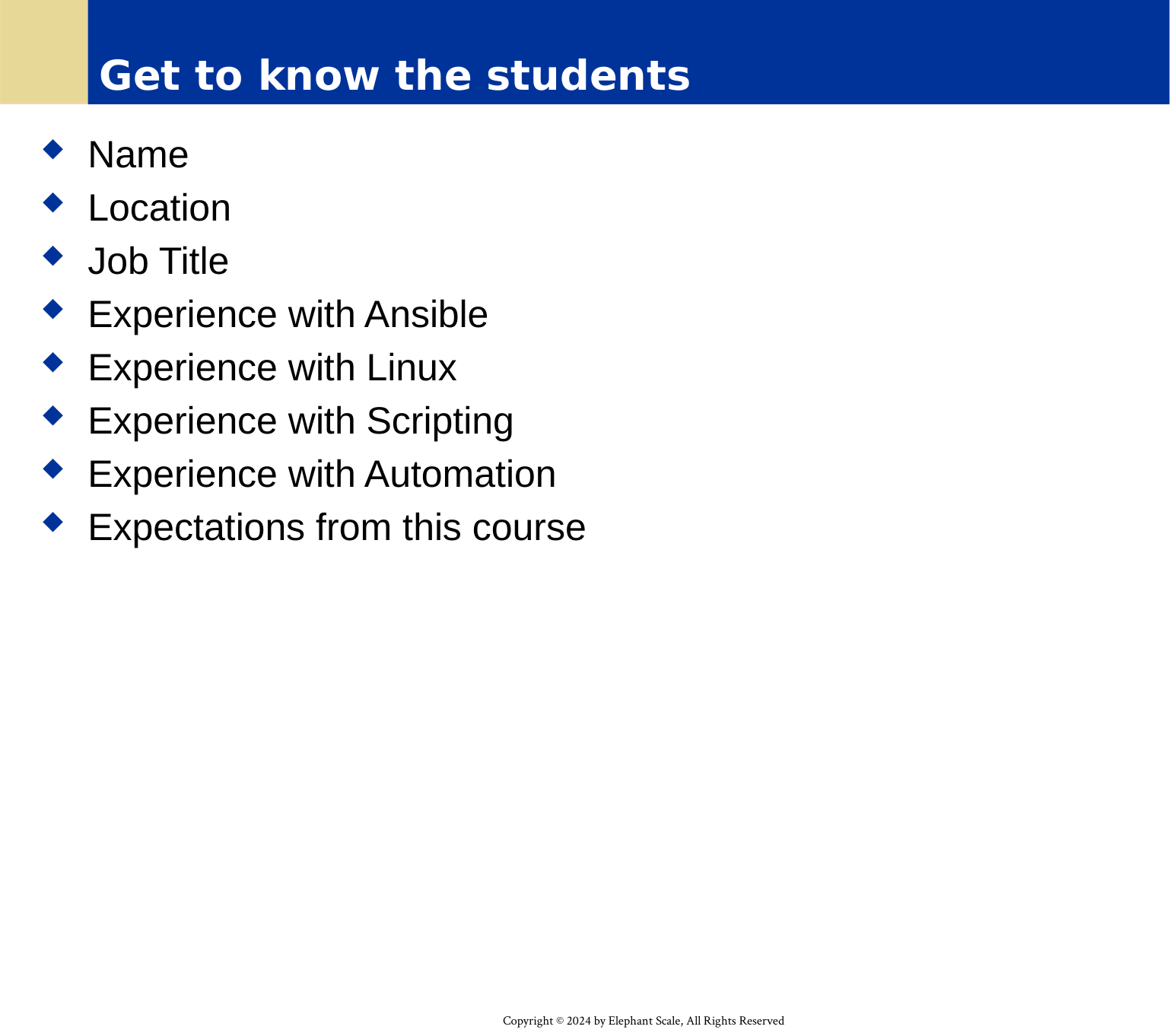

# Get to know the students
 Name
 Location
 Job Title
 Experience with Ansible
 Experience with Linux
 Experience with Scripting
 Experience with Automation
 Expectations from this course
Copyright © 2024 by Elephant Scale, All Rights Reserved